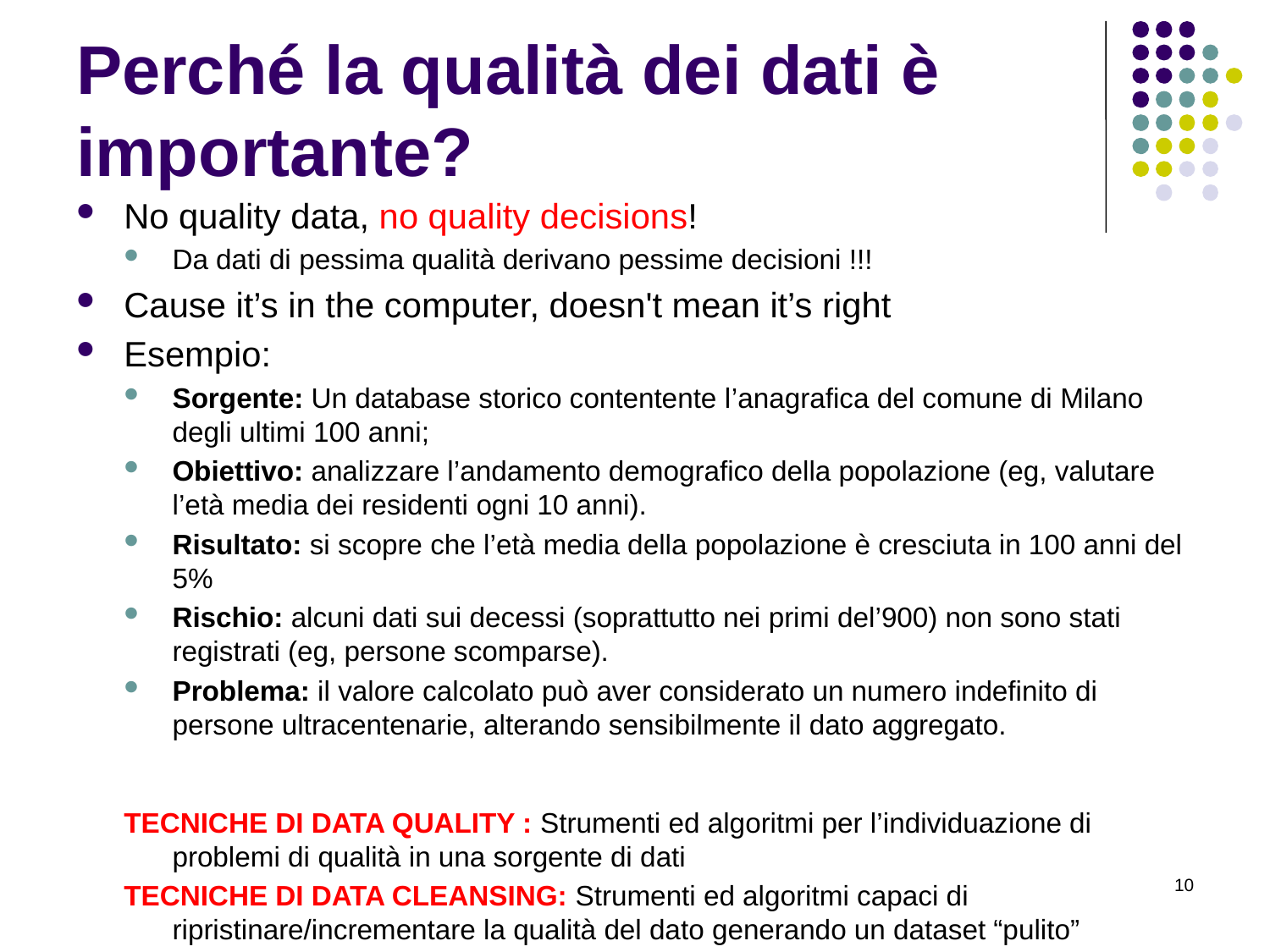

# Perché la qualità dei dati è importante?
No quality data, no quality decisions!
Da dati di pessima qualità derivano pessime decisioni !!!
Cause it’s in the computer, doesn't mean it’s right
Esempio:
Sorgente: Un database storico contentente l’anagrafica del comune di Milano degli ultimi 100 anni;
Obiettivo: analizzare l’andamento demografico della popolazione (eg, valutare l’età media dei residenti ogni 10 anni).
Risultato: si scopre che l’età media della popolazione è cresciuta in 100 anni del 5%
Rischio: alcuni dati sui decessi (soprattutto nei primi del’900) non sono stati registrati (eg, persone scomparse).
Problema: il valore calcolato può aver considerato un numero indefinito di persone ultracentenarie, alterando sensibilmente il dato aggregato.

TECNICHE DI DATA QUALITY : Strumenti ed algoritmi per l’individuazione di problemi di qualità in una sorgente di dati
TECNICHE DI DATA CLEANSING: Strumenti ed algoritmi capaci di  ripristinare/incrementare la qualità del dato generando un dataset “pulito”

10